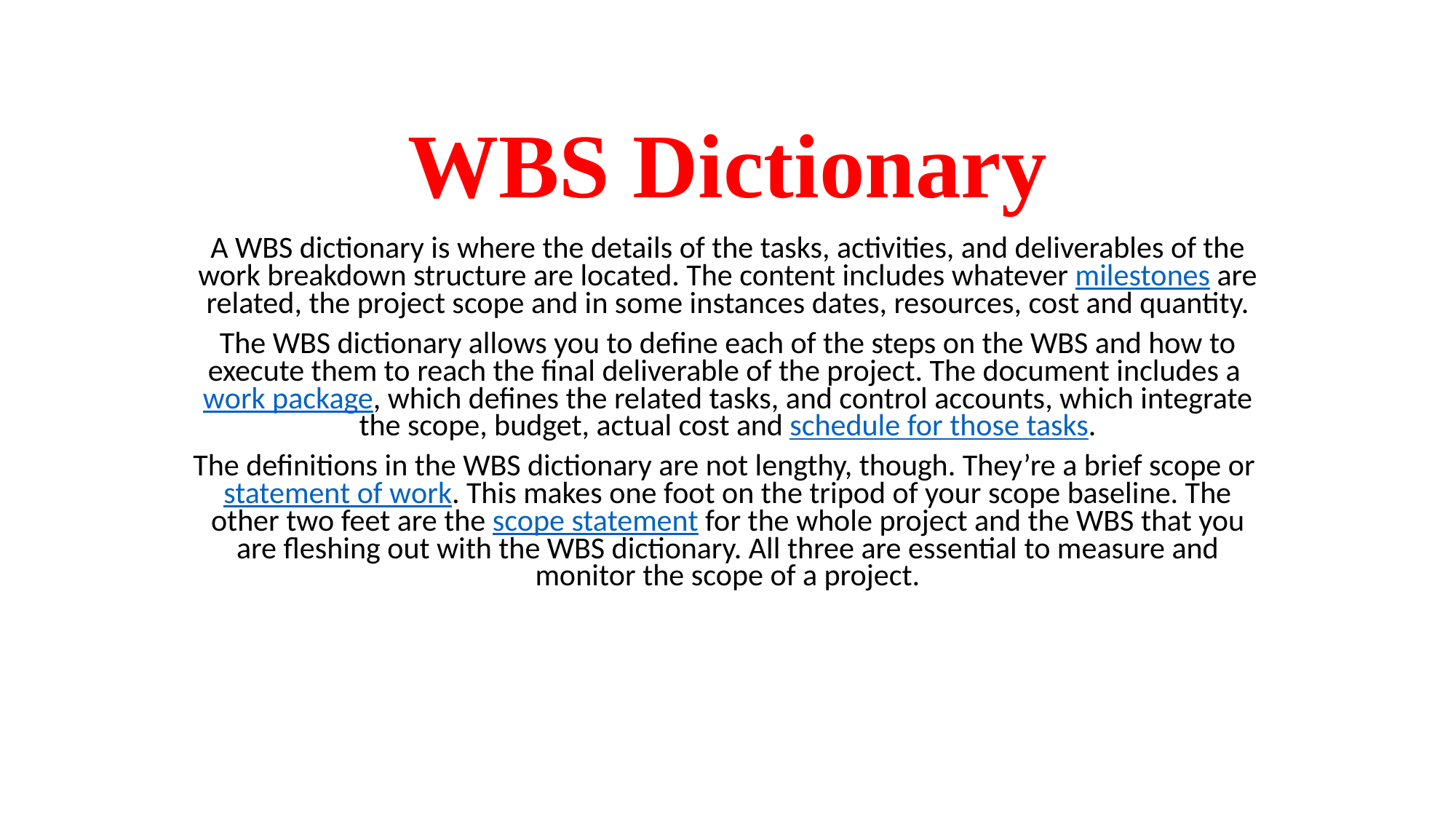

# WBS Dictionary
A WBS dictionary is where the details of the tasks, activities, and deliverables of the work breakdown structure are located. The content includes whatever milestones are related, the project scope and in some instances dates, resources, cost and quantity.
The WBS dictionary allows you to define each of the steps on the WBS and how to execute them to reach the final deliverable of the project. The document includes a work package, which defines the related tasks, and control accounts, which integrate the scope, budget, actual cost and schedule for those tasks.
The definitions in the WBS dictionary are not lengthy, though. They’re a brief scope or statement of work. This makes one foot on the tripod of your scope baseline. The other two feet are the scope statement for the whole project and the WBS that you are fleshing out with the WBS dictionary. All three are essential to measure and monitor the scope of a project.